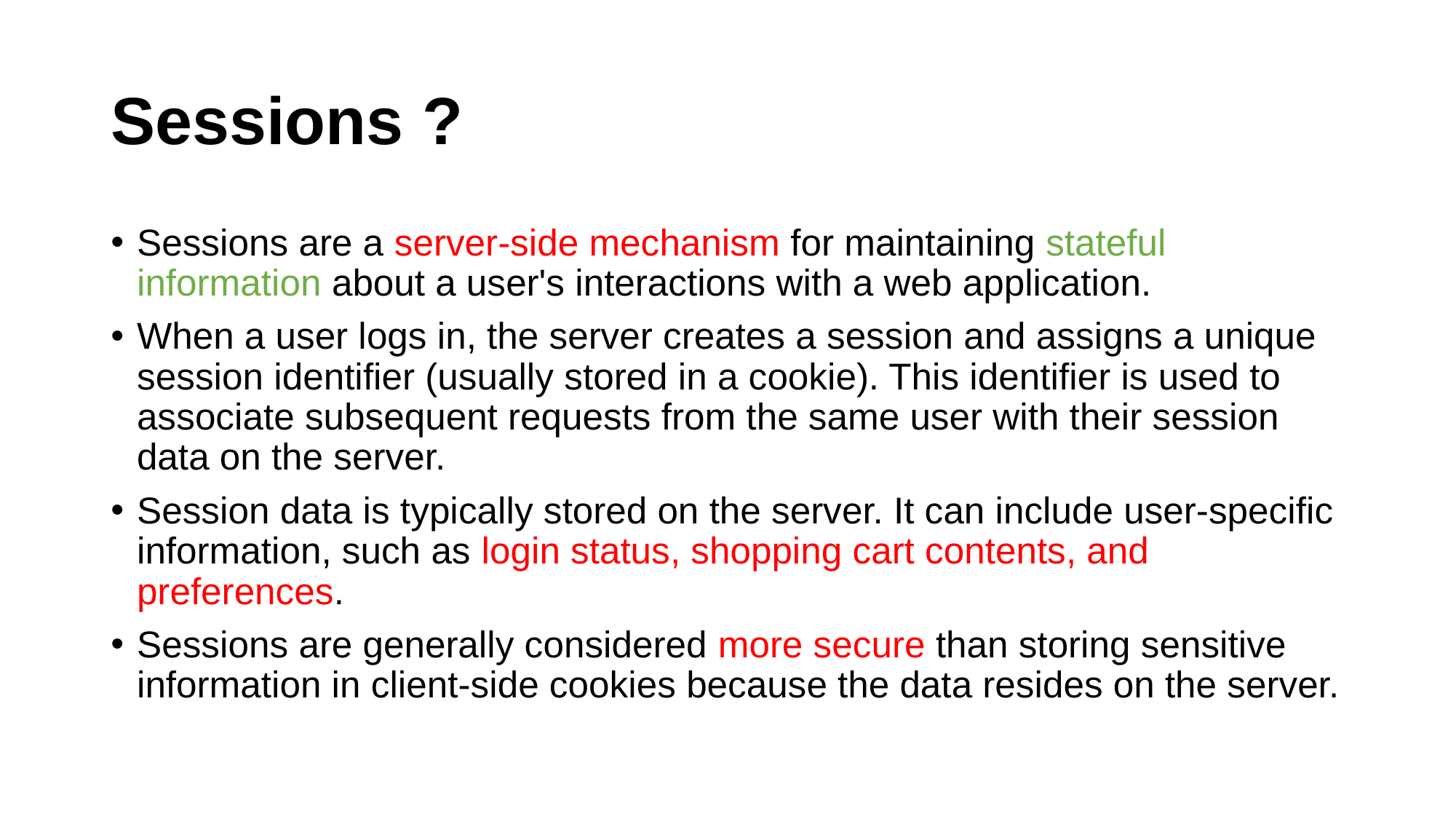

# Sessions ?
Sessions are a server-side mechanism for maintaining stateful information about a user's interactions with a web application.
When a user logs in, the server creates a session and assigns a unique session identifier (usually stored in a cookie). This identifier is used to associate subsequent requests from the same user with their session data on the server.
Session data is typically stored on the server. It can include user-specific information, such as login status, shopping cart contents, and preferences.
Sessions are generally considered more secure than storing sensitive information in client-side cookies because the data resides on the server.